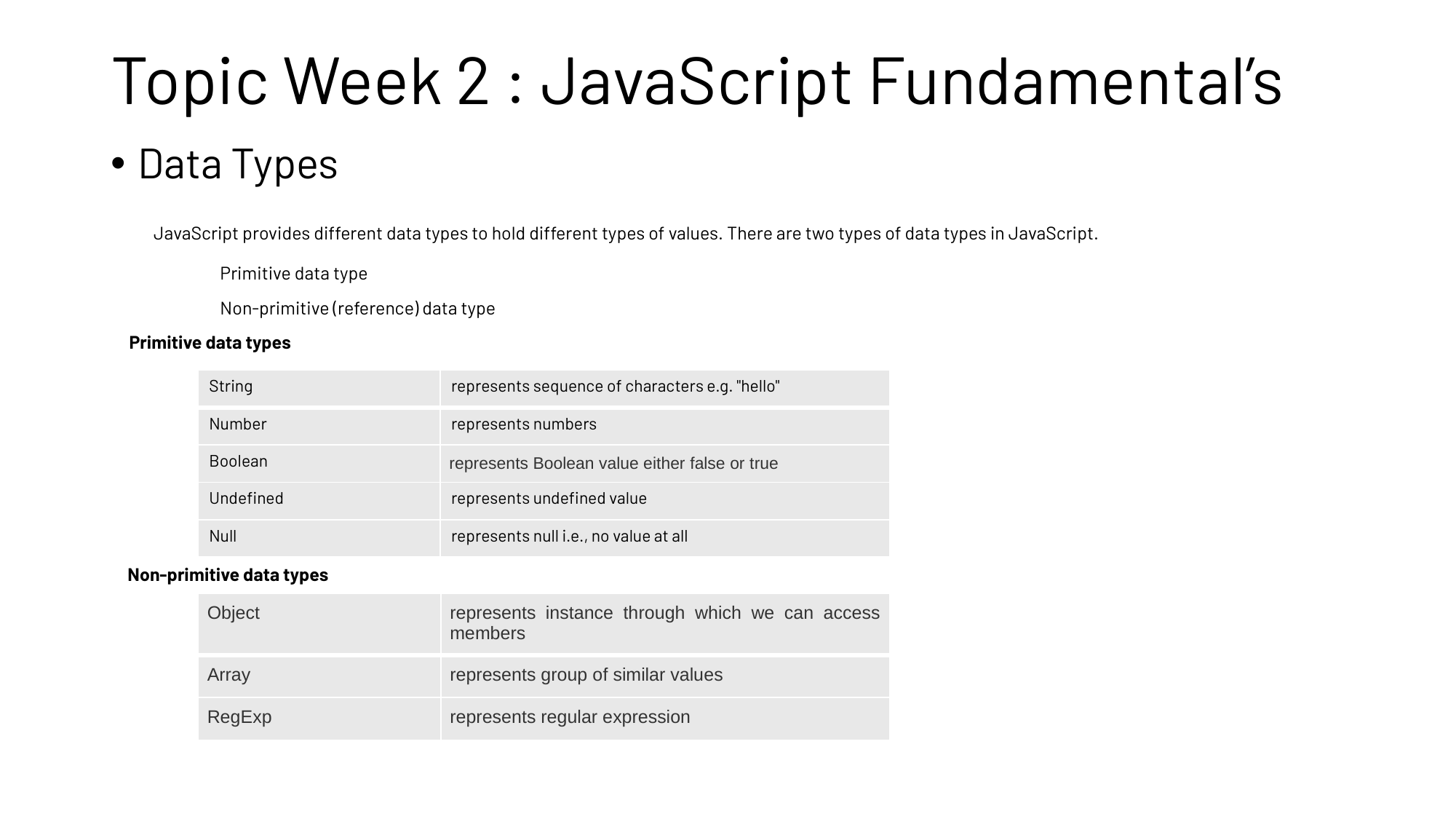

# Topic Week 2 : JavaScript Fundamental’s
Data Types
     JavaScript provides different data types to hold different types of values. There are two types of data types in JavaScript.
	Primitive data type
  	Non-primitive (reference) data type
     Primitive data types
| String | represents sequence of characters e.g. "hello" |
| --- | --- |
| Number | represents numbers |
| Boolean | represents Boolean value either false or true |
| Undefined | represents undefined value |
| Null | represents null i.e., no value at all |
Non-primitive data types
| Object | represents instance through which we can access members |
| --- | --- |
| Array | represents group of similar values |
| RegExp | represents regular expression |